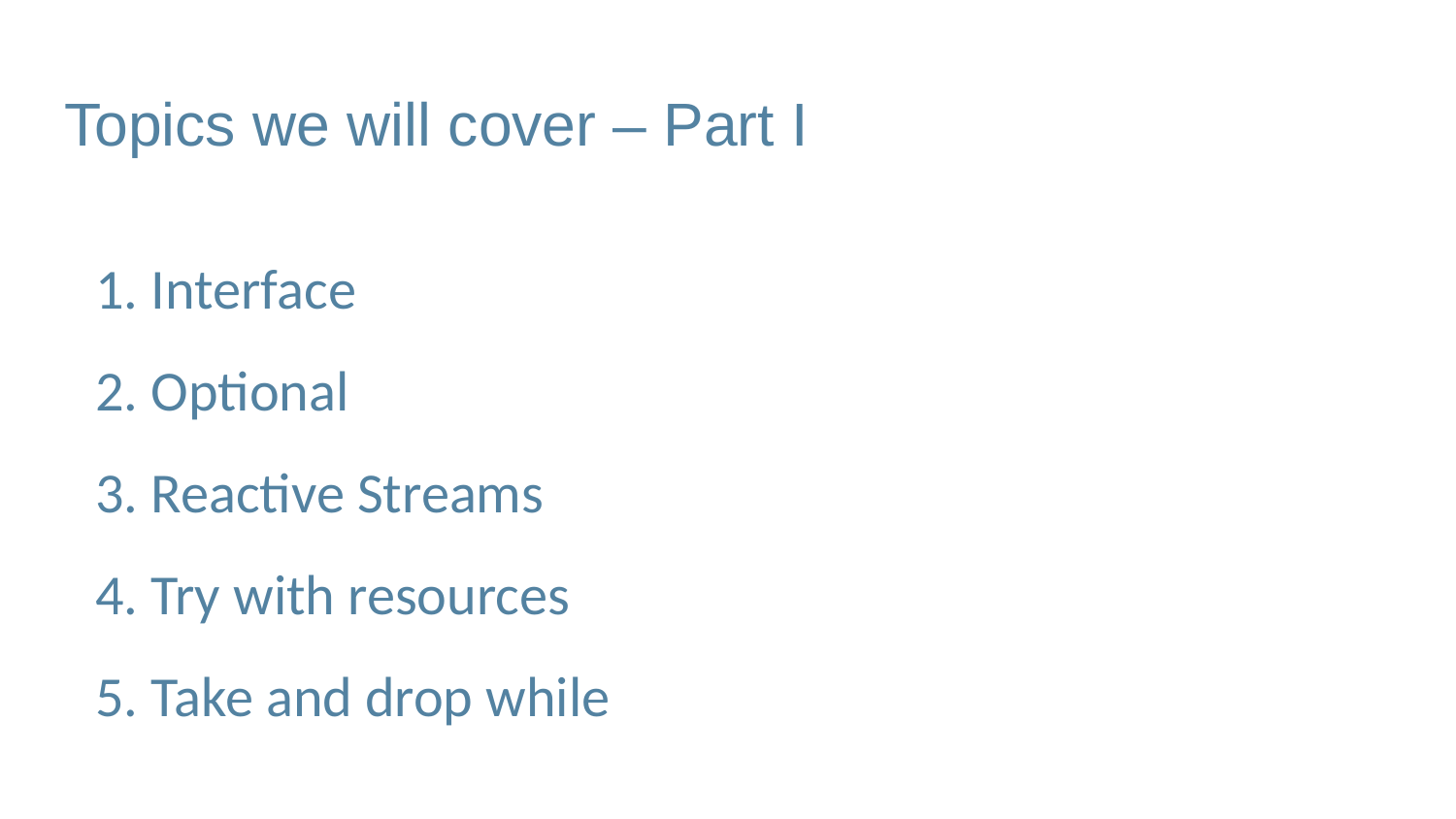

# Topics we will cover – Part I
1. Interface
2. Optional
3. Reactive Streams
4. Try with resources
5. Take and drop while